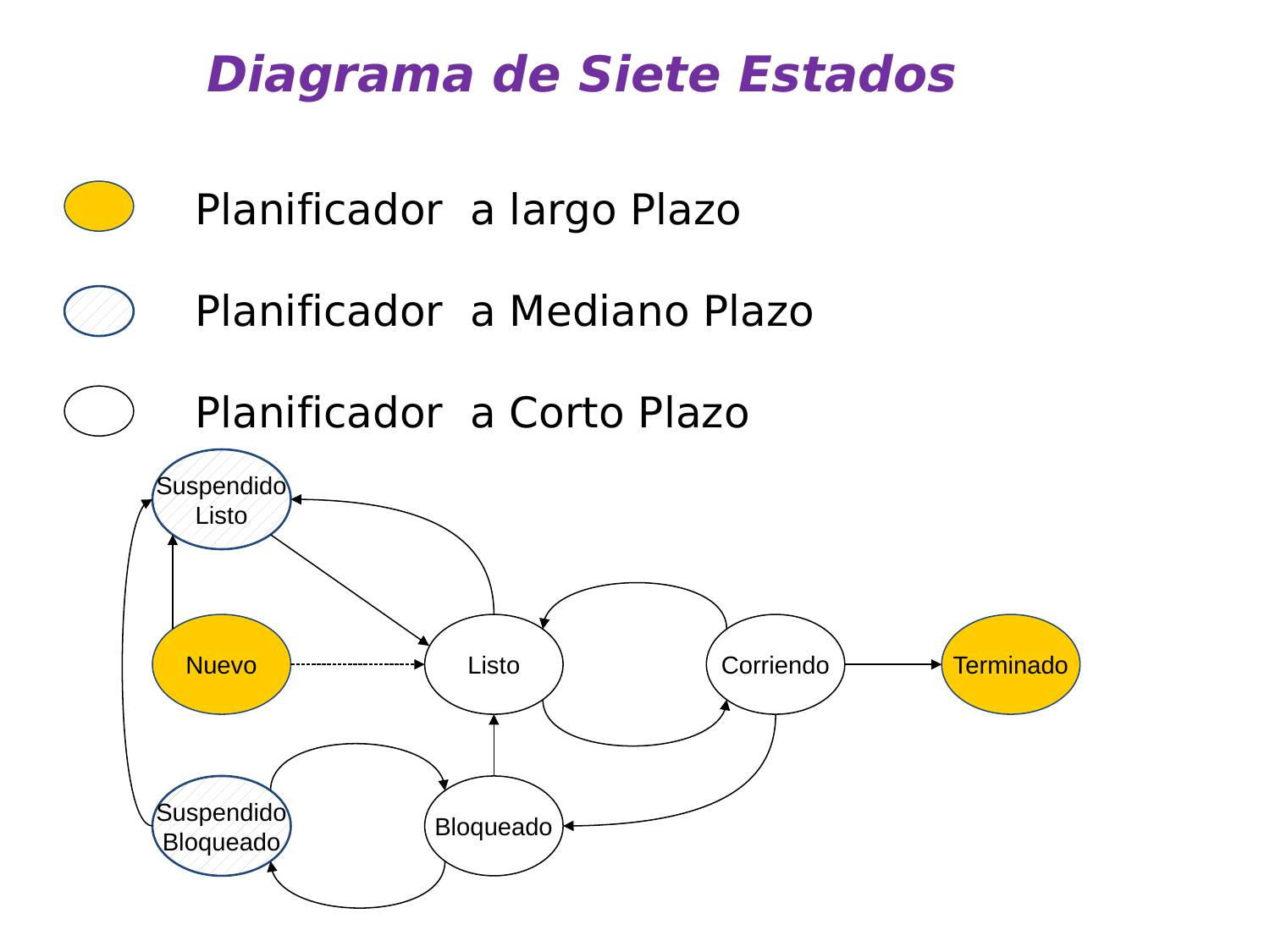

# Diagrama de Siete Estados
Planificador  a largo Plazo

Planificador  a Mediano Plazo

Planificador  a Corto Plazo

Suspendido
Listo
Nuevo
Listo
Corriendo
Terminado
Suspendido
Bloqueado
Bloqueado